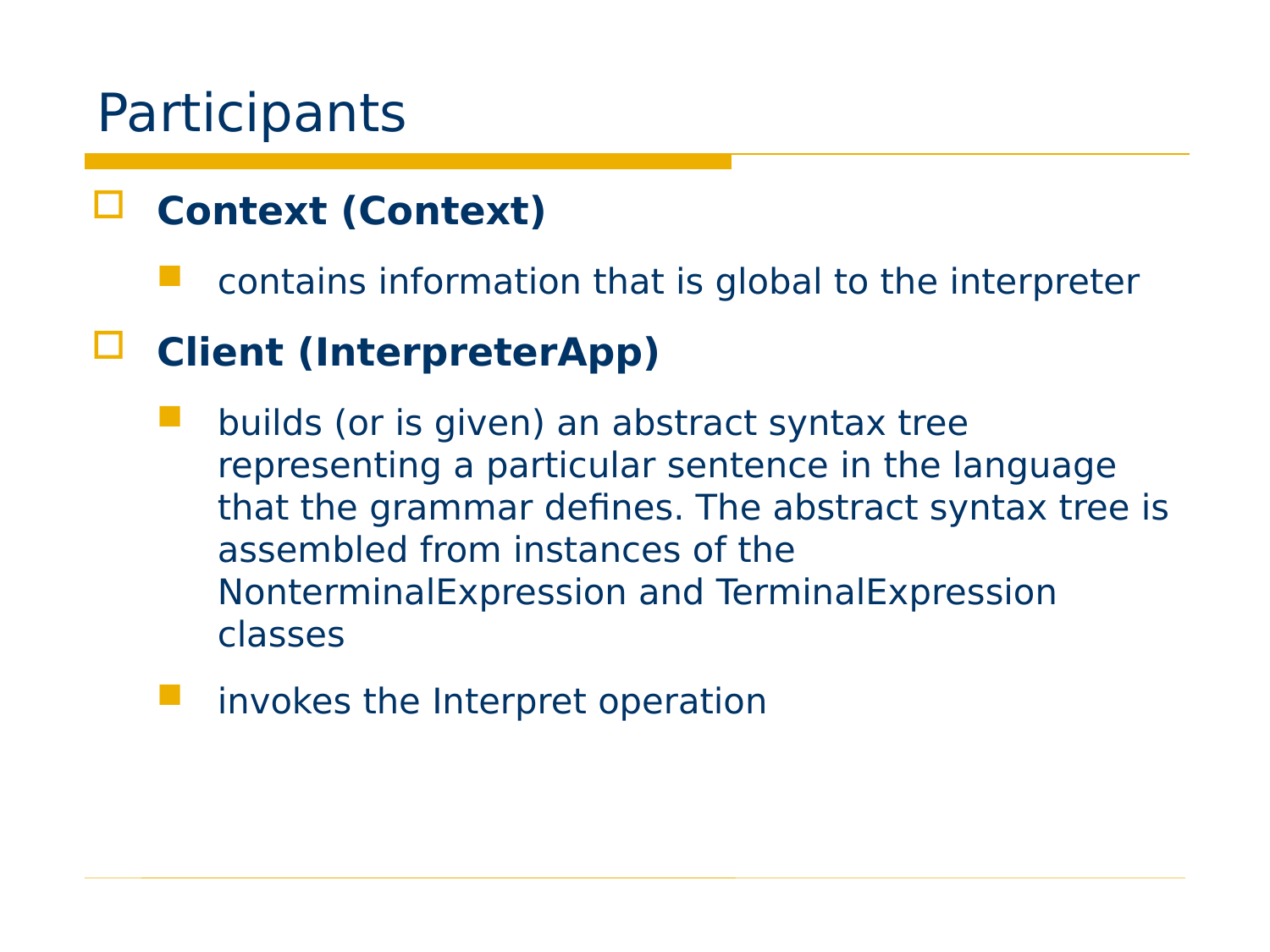

# Participants
Context (Context)
contains information that is global to the interpreter
Client (InterpreterApp)
builds (or is given) an abstract syntax tree representing a particular sentence in the language that the grammar defines. The abstract syntax tree is assembled from instances of the NonterminalExpression and TerminalExpression classes
invokes the Interpret operation